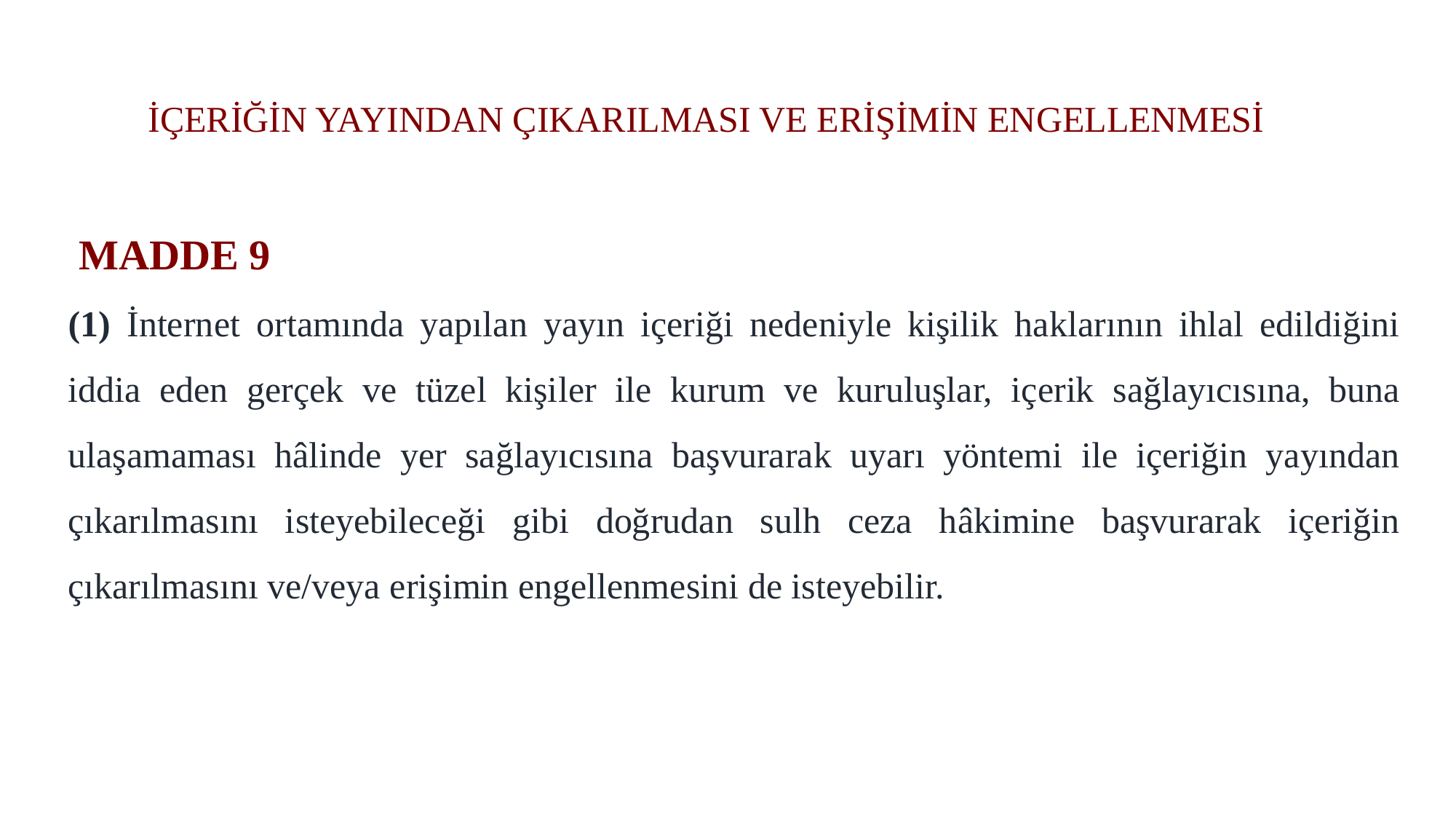

# İÇERİĞİN YAYINDAN ÇIKARILMASI VE ERİŞİMİN ENGELLENMESİ
 MADDE 9
(1) İnternet ortamında yapılan yayın içeriği nedeniyle kişilik haklarının ihlal edildiğini iddia eden gerçek ve tüzel kişiler ile kurum ve kuruluşlar, içerik sağlayıcısına, buna ulaşamaması hâlinde yer sağlayıcısına başvurarak uyarı yöntemi ile içeriğin yayından çıkarılmasını isteyebileceği gibi doğrudan sulh ceza hâkimine başvurarak içeriğin çıkarılmasını ve/veya erişimin engellenmesini de isteyebilir.